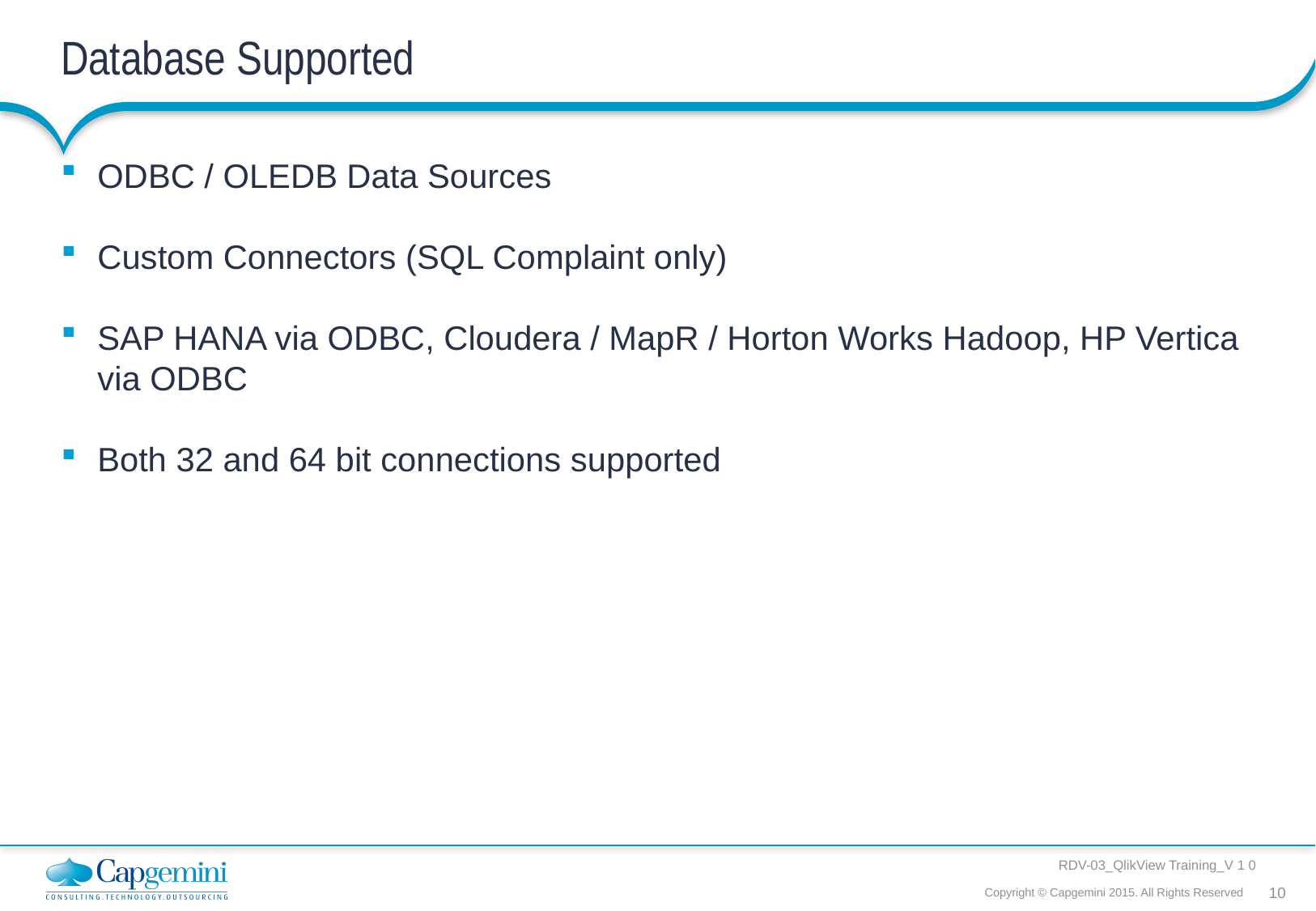

# Database Supported
ODBC / OLEDB Data Sources
Custom Connectors (SQL Complaint only)
SAP HANA via ODBC, Cloudera / MapR / Horton Works Hadoop, HP Vertica via ODBC
Both 32 and 64 bit connections supported